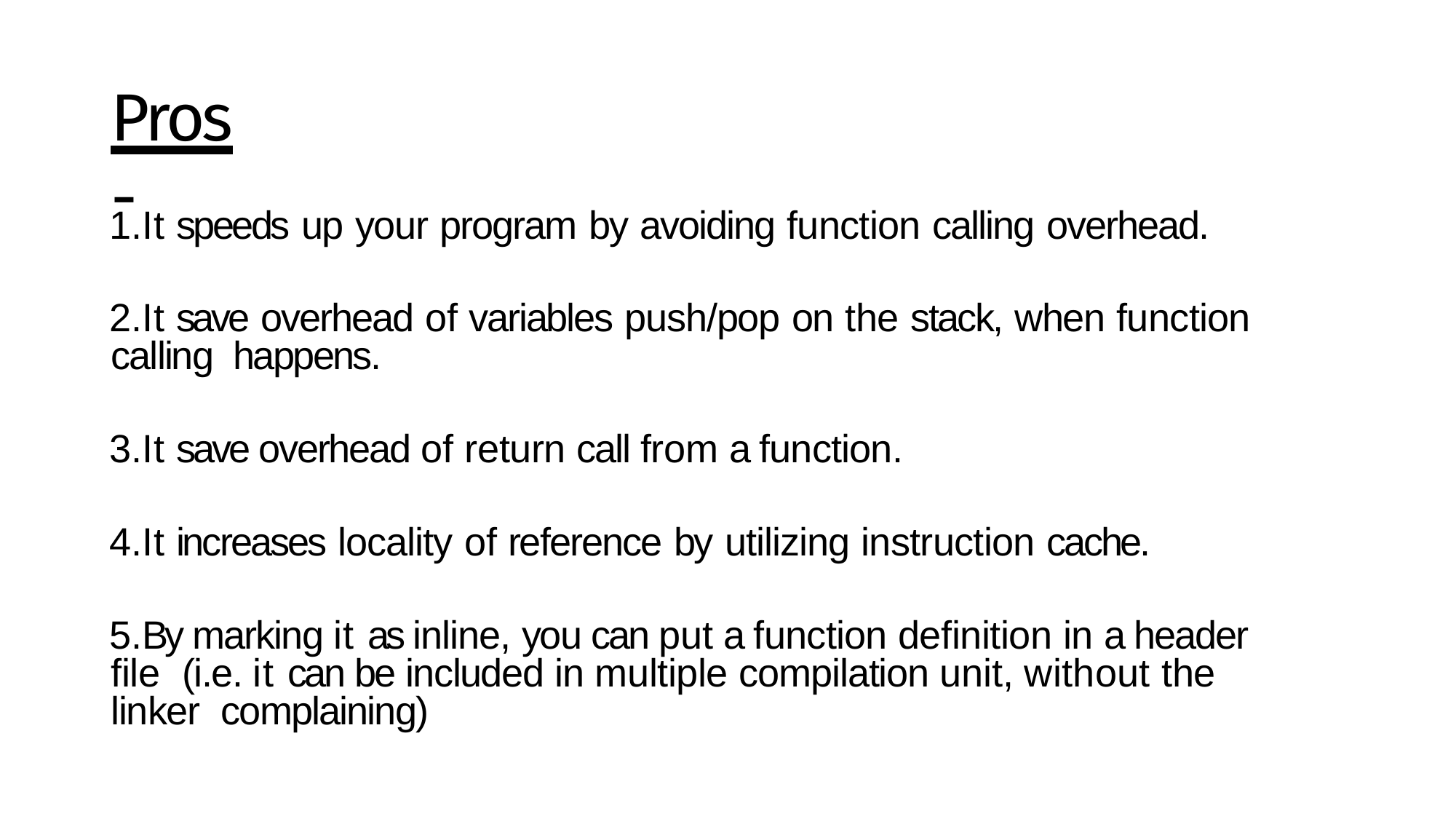

# Pros -
It speeds up your program by avoiding function calling overhead.

It save overhead of variables push/pop on the stack, when function calling  happens.

It save overhead of return call from a function.

It increases locality of reference by utilizing instruction cache.

By marking it as inline, you can put a function definition in a header file  (i.e. it can be included in multiple compilation unit, without the linker  complaining)